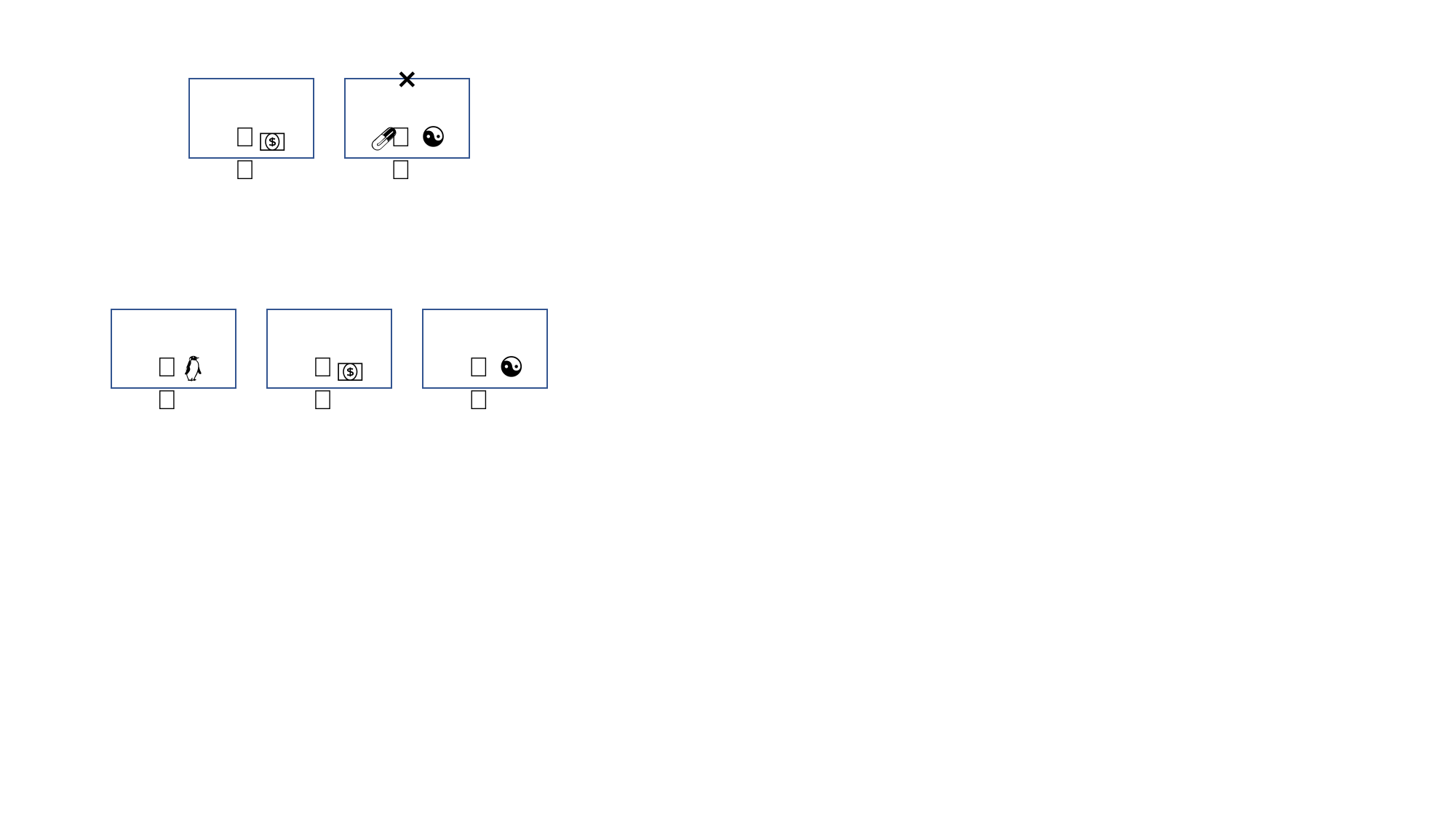

❌

💊
☯️
🐎
🐎
💵

🐧
☯️
🐎
🐎
🐎
💵